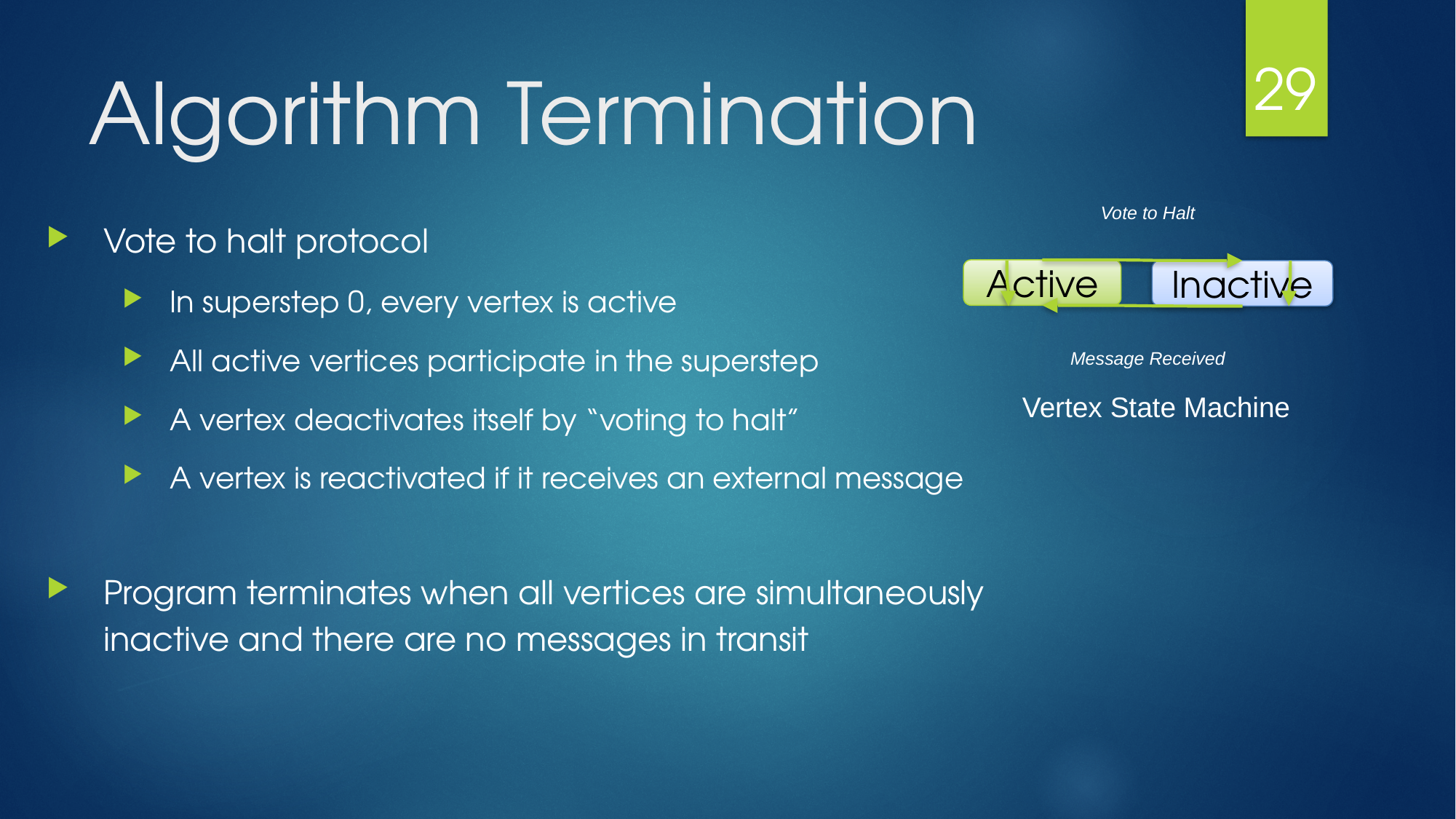

29
# Algorithm Termination
Vote to Halt
Active
Inactive
Message Received
Vertex State Machine
Vote to halt protocol
In superstep 0, every vertex is active
All active vertices participate in the superstep
A vertex deactivates itself by “voting to halt”
A vertex is reactivated if it receives an external message

Program terminates when all vertices are simultaneously inactive and there are no messages in transit